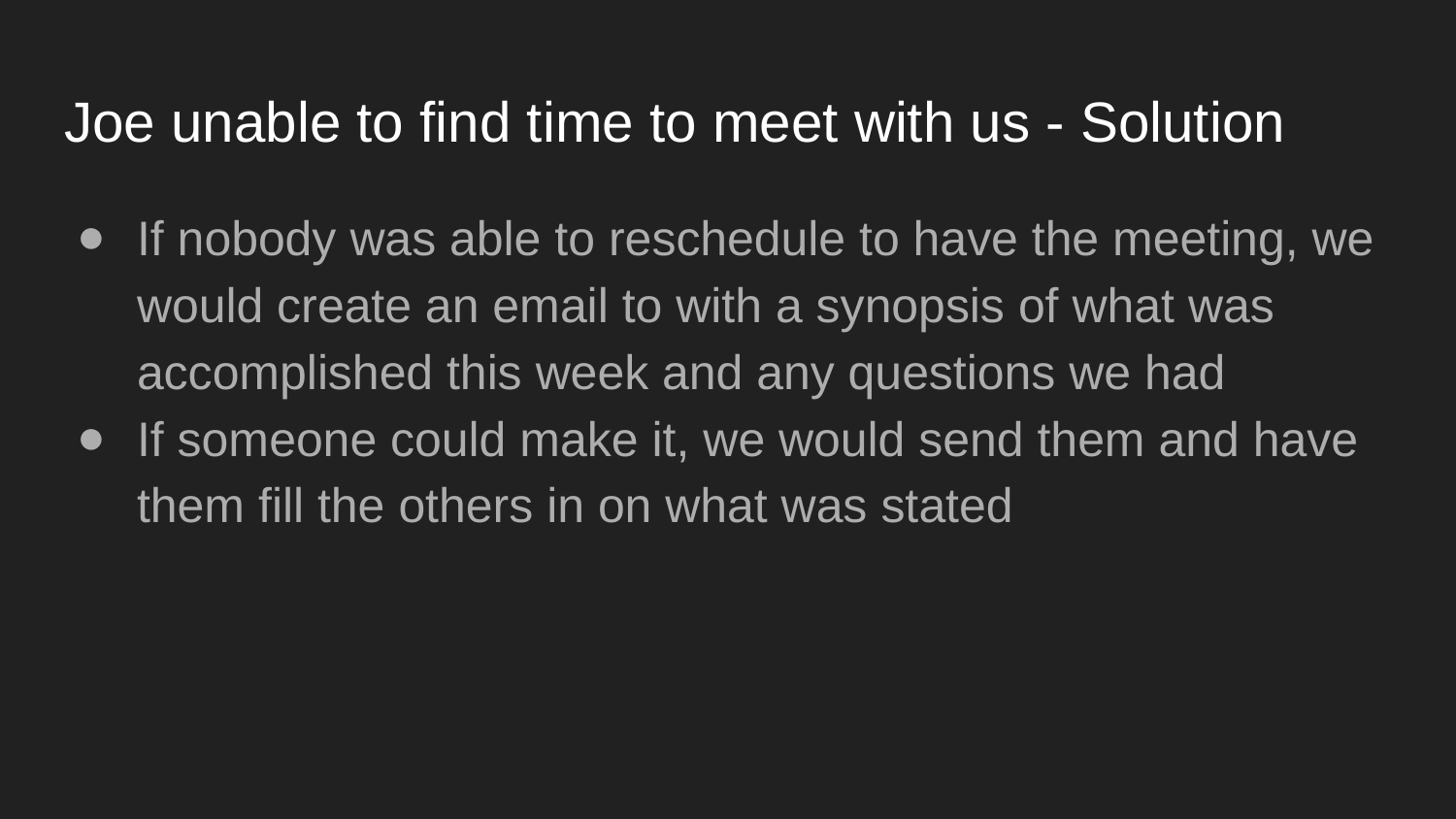

# Joe unable to find time to meet with us - Solution
If nobody was able to reschedule to have the meeting, we would create an email to with a synopsis of what was accomplished this week and any questions we had
If someone could make it, we would send them and have them fill the others in on what was stated